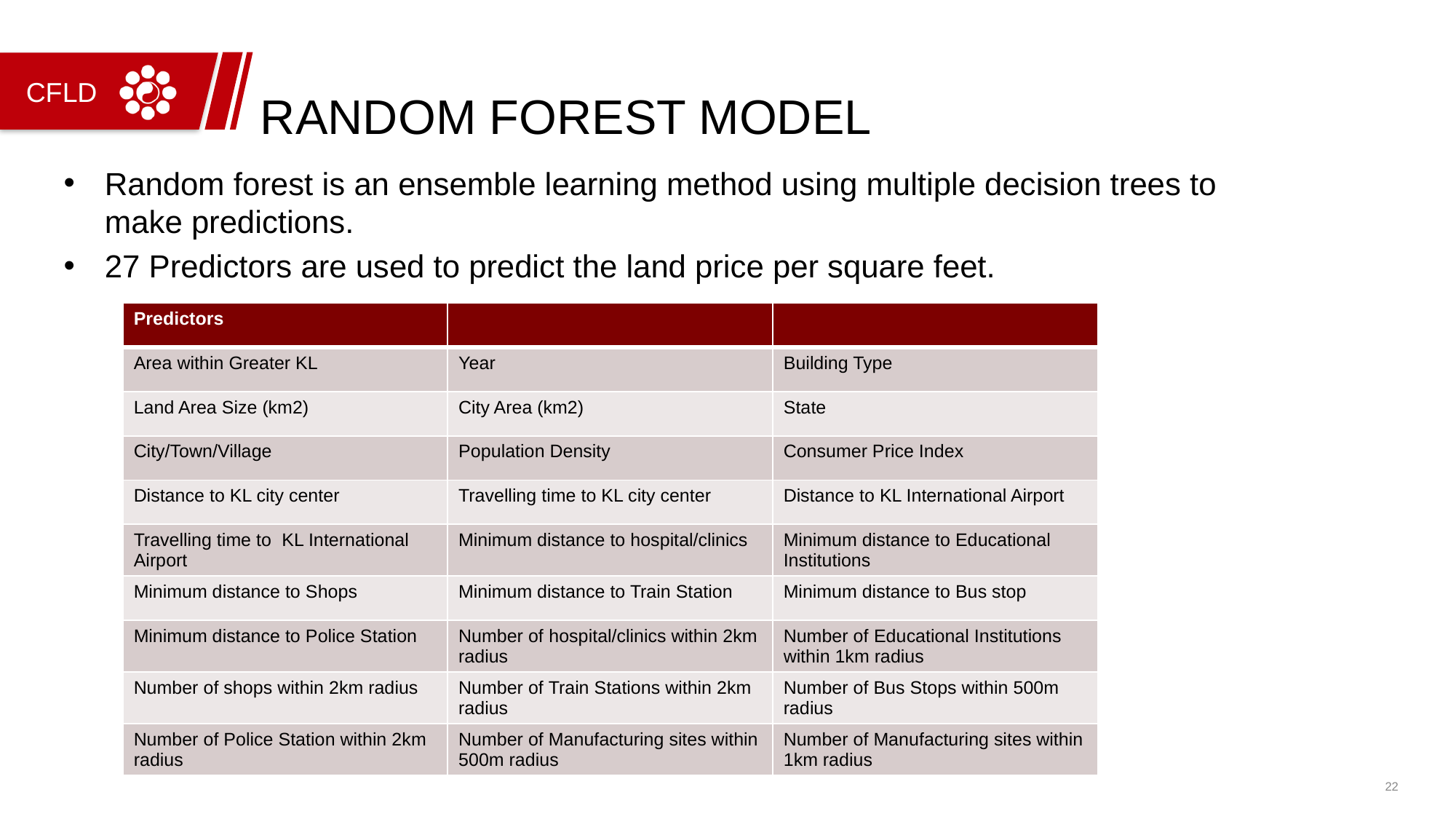

# Random forest model
Random forest is an ensemble learning method using multiple decision trees to make predictions.
27 Predictors are used to predict the land price per square feet.

| Predictors |  |  |
| --- | --- | --- |
| Area within Greater KL | Year | Building Type |
| Land Area Size (km2) | City Area (km2) | State |
| City/Town/Village | Population Density | Consumer Price Index |
| Distance to KL city center | Travelling time to KL city center | Distance to KL International Airport |
| Travelling time to  KL International Airport | Minimum distance to hospital/clinics | Minimum distance to Educational Institutions |
| Minimum distance to Shops | Minimum distance to Train Station | Minimum distance to Bus stop |
| Minimum distance to Police Station | Number of hospital/clinics within 2km radius | Number of Educational Institutions within 1km radius |
| Number of shops within 2km radius | Number of Train Stations within 2km radius | Number of Bus Stops within 500m radius |
| Number of Police Station within 2km radius | Number of Manufacturing sites within 500m radius | Number of Manufacturing sites within 1km radius |